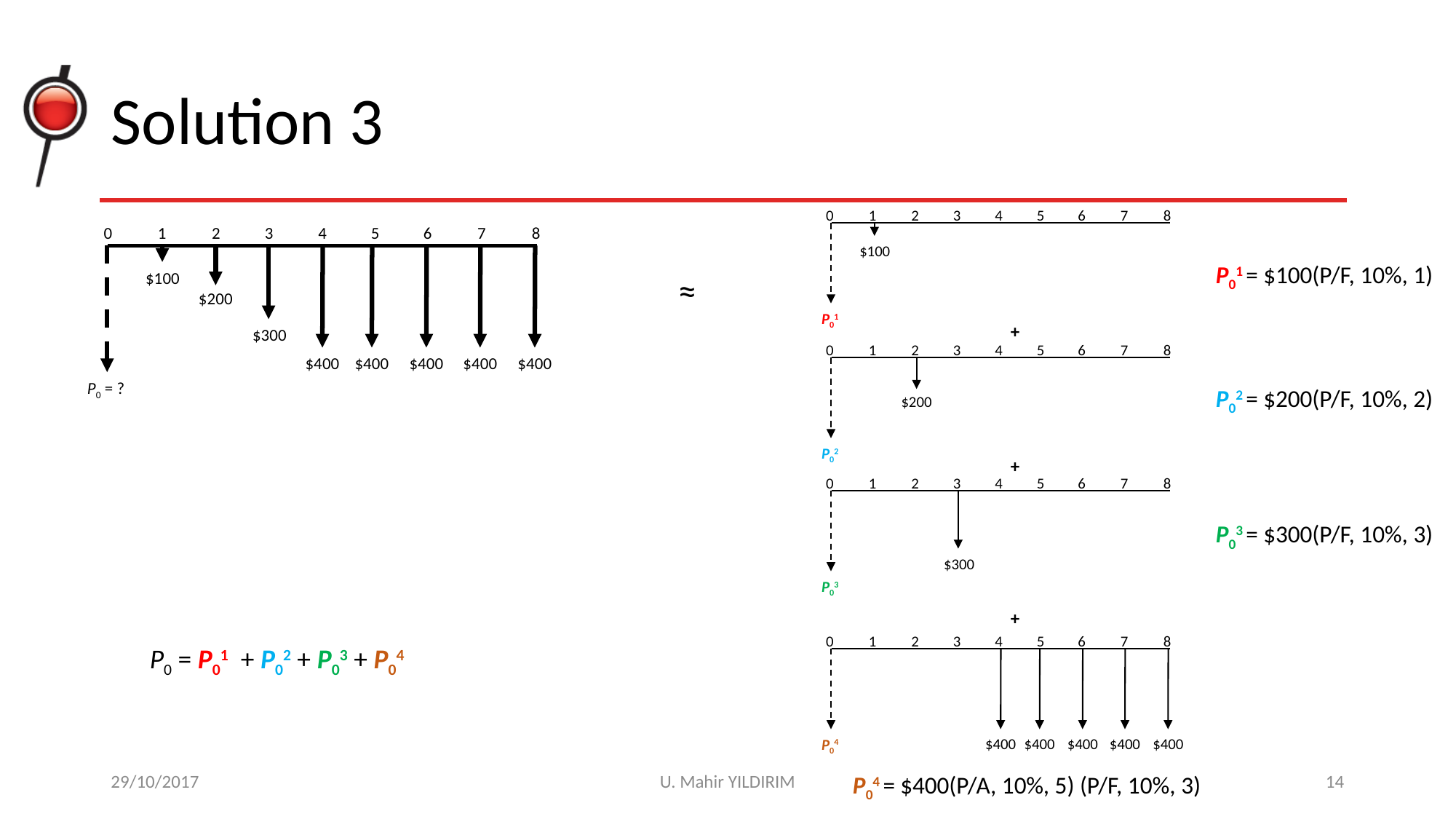

# Solution 3
0
1
2
3
4
5
6
7
8
0
1
2
3
4
5
6
7
8
$100
P01 = $100(P/F, 10%, 1)
≈
$100
$200
P01
+
$300
0
1
2
3
4
5
6
7
8
$400
$400
$400
$400
$400
P0 = ?
P02 = $200(P/F, 10%, 2)
$200
P02
+
0
1
2
3
4
5
6
7
8
P03 = $300(P/F, 10%, 3)
$300
P03
+
0
1
2
3
4
5
6
7
8
P0 = P01  + P02 + P03 + P04
$400
$400
$400
$400
$400
P04
29/10/2017
U. Mahir YILDIRIM
14
P04 = $400(P/A, 10%, 5) (P/F, 10%, 3)